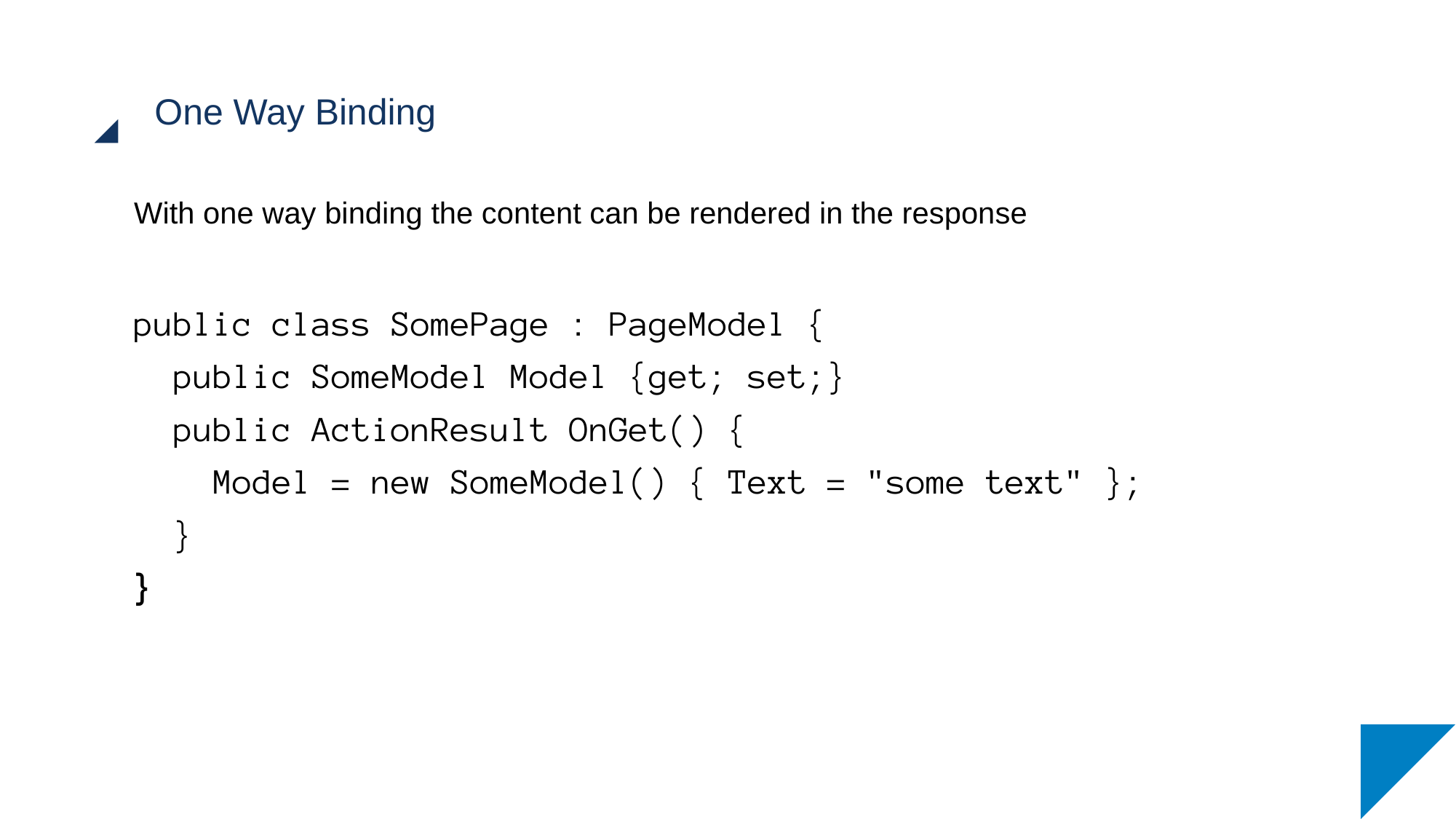

# One Way Binding
With one way binding the content can be rendered in the response

public class SomePage : PageModel {
  public SomeModel Model {get; set;}
  public ActionResult OnGet() {
    Model = new SomeModel() { Text = "some text" };
  }
}